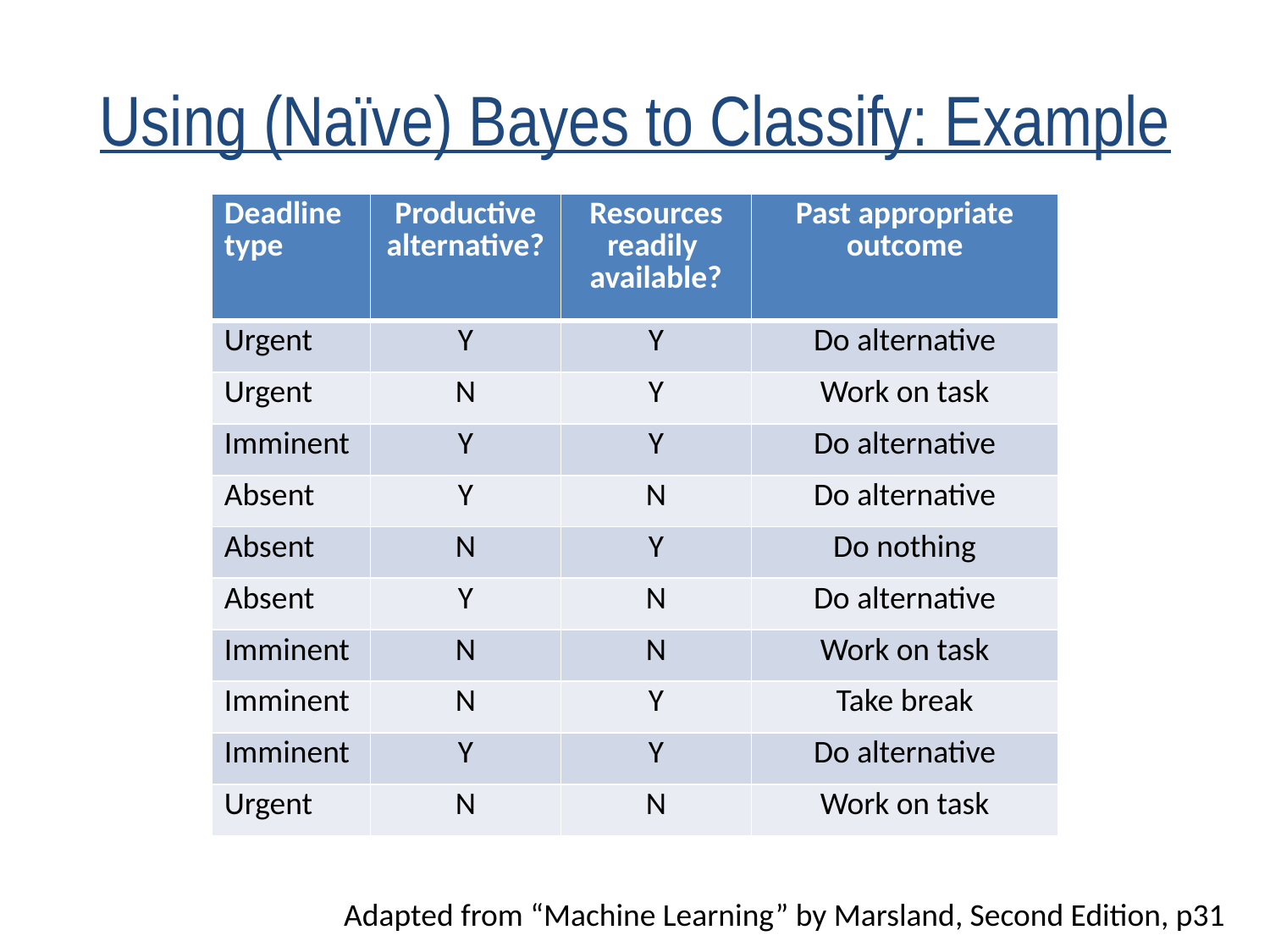

# Using (Naïve) Bayes to Classify: Example
| Deadline type | Productive alternative? | Resources readily available? | Past appropriate outcome |
| --- | --- | --- | --- |
| Urgent | Y | Y | Do alternative |
| Urgent | N | Y | Work on task |
| Imminent | Y | Y | Do alternative |
| Absent | Y | N | Do alternative |
| Absent | N | Y | Do nothing |
| Absent | Y | N | Do alternative |
| Imminent | N | N | Work on task |
| Imminent | N | Y | Take break |
| Imminent | Y | Y | Do alternative |
| Urgent | N | N | Work on task |
Adapted from “Machine Learning” by Marsland, Second Edition, p31